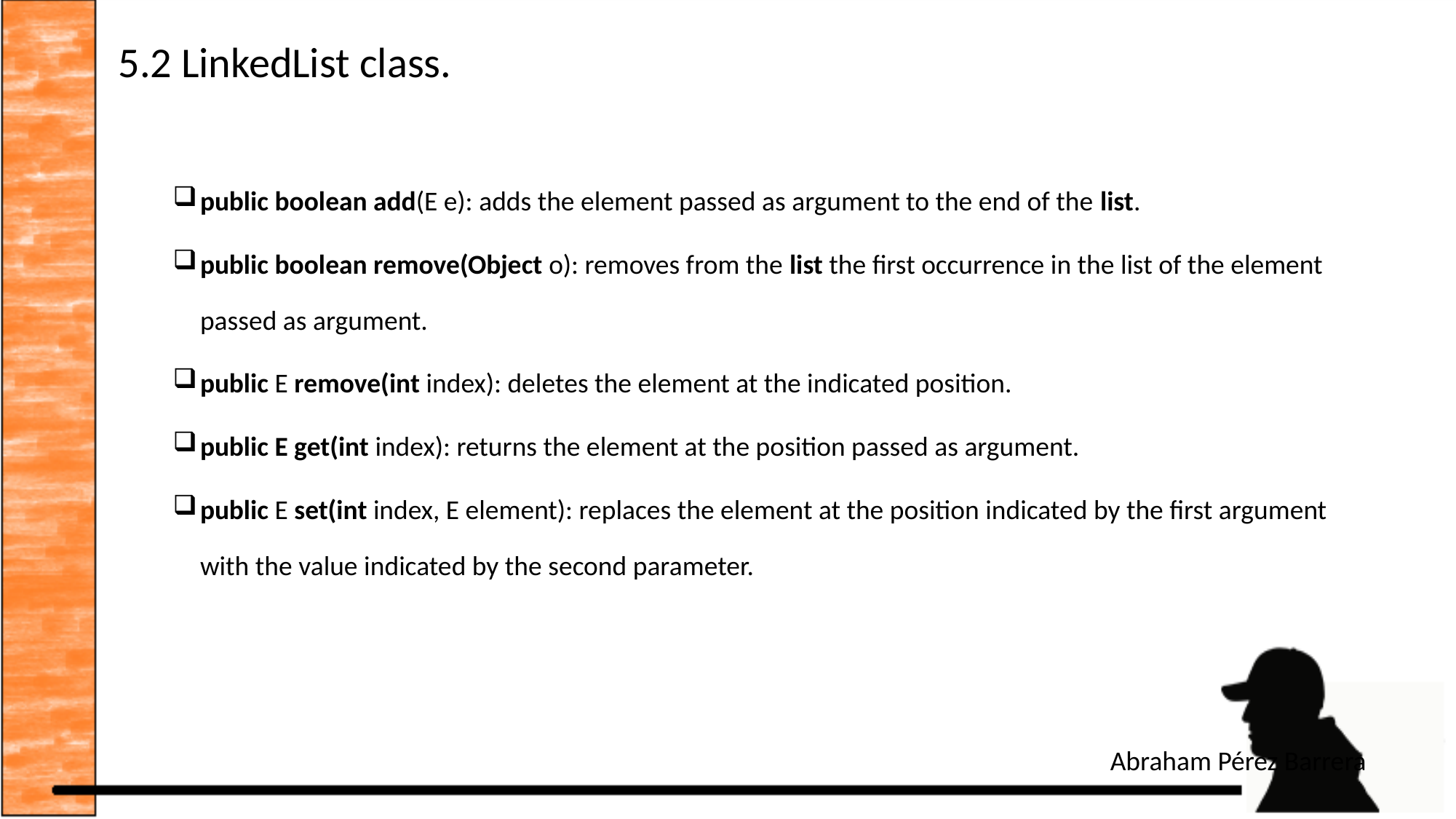

# 5.2 LinkedList class.
public boolean add(E e): adds the element passed as argument to the end of the list.
public boolean remove(Object o): removes from the list the first occurrence in the list of the element passed as argument.
public E remove(int index): deletes the element at the indicated position.
public E get(int index): returns the element at the position passed as argument.
public E set(int index, E element): replaces the element at the position indicated by the first argument with the value indicated by the second parameter.